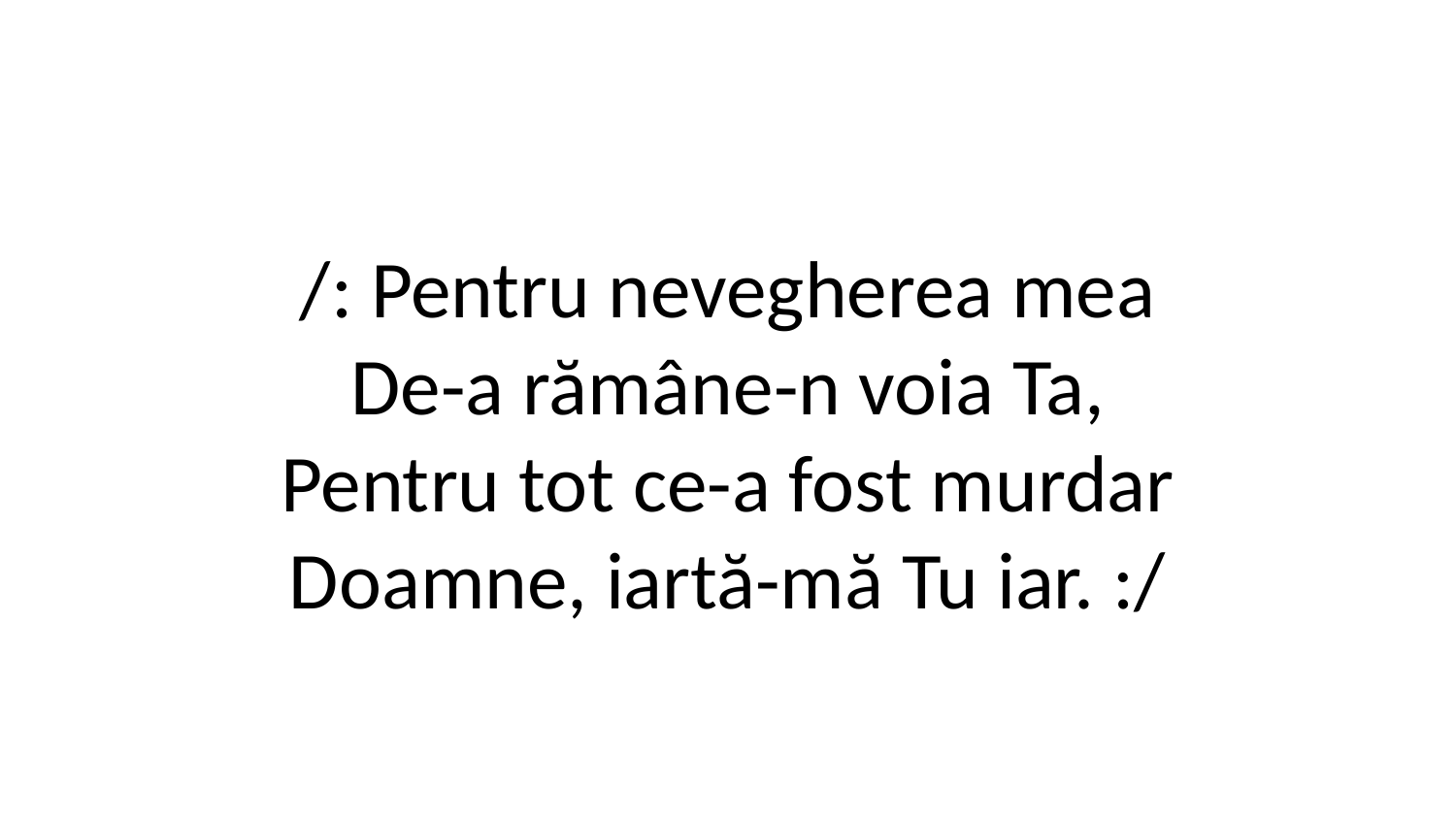

/: Pentru nevegherea mea
De-a rămâne-n voia Ta,
Pentru tot ce-a fost murdar
Doamne, iartă-mă Tu iar. :/